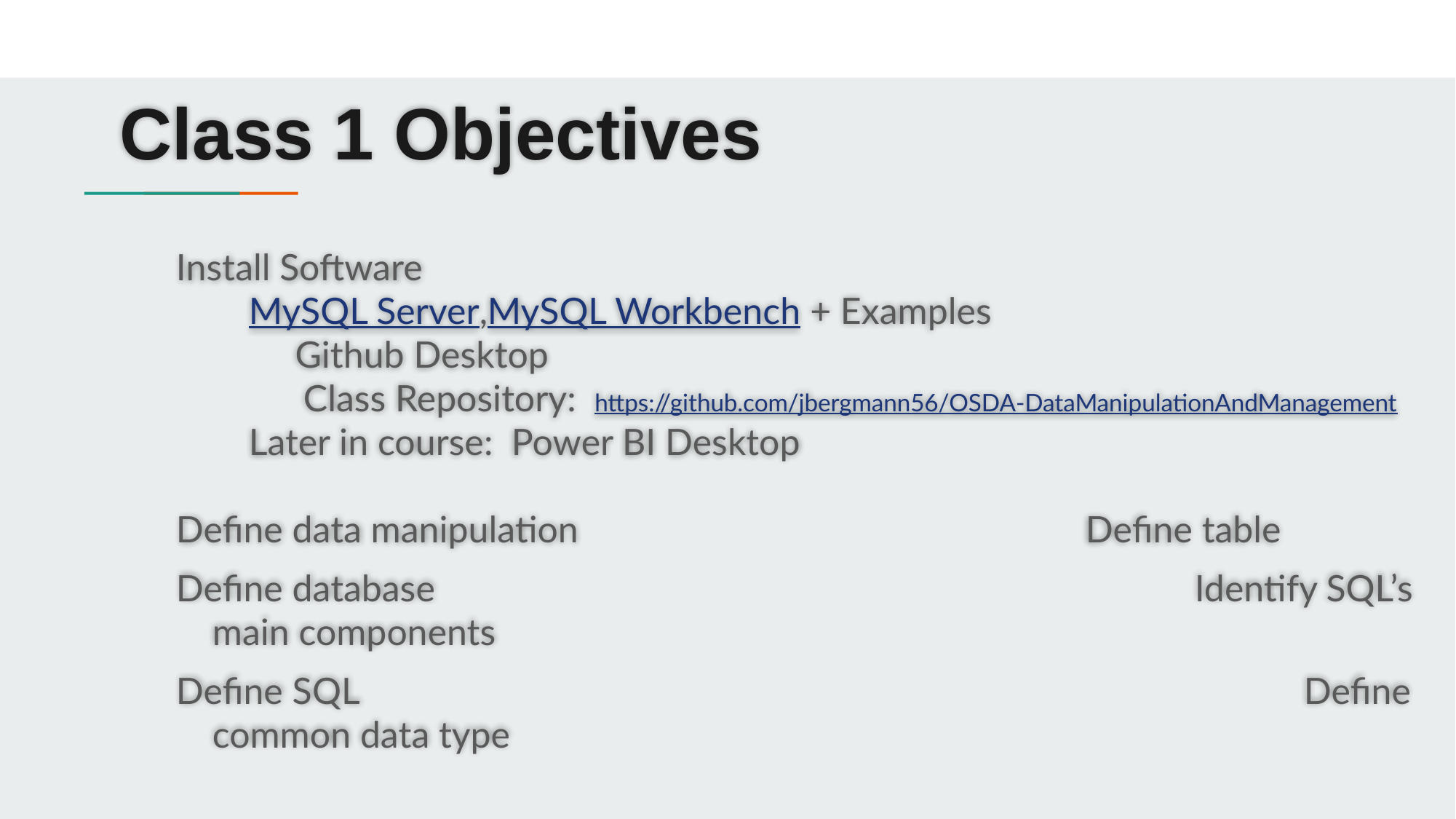

# Class 1 Objectives
Install Software
MySQL Server,MySQL Workbench + Examples
     Github Desktop
Class Repository:  https://github.com/jbergmann56/OSDA-DataManipulationAndManagement
Later in course:  Power BI Desktop

Define data manipulation					Define table
Define database							Identify SQL’s main components
Define SQL									Define common data type